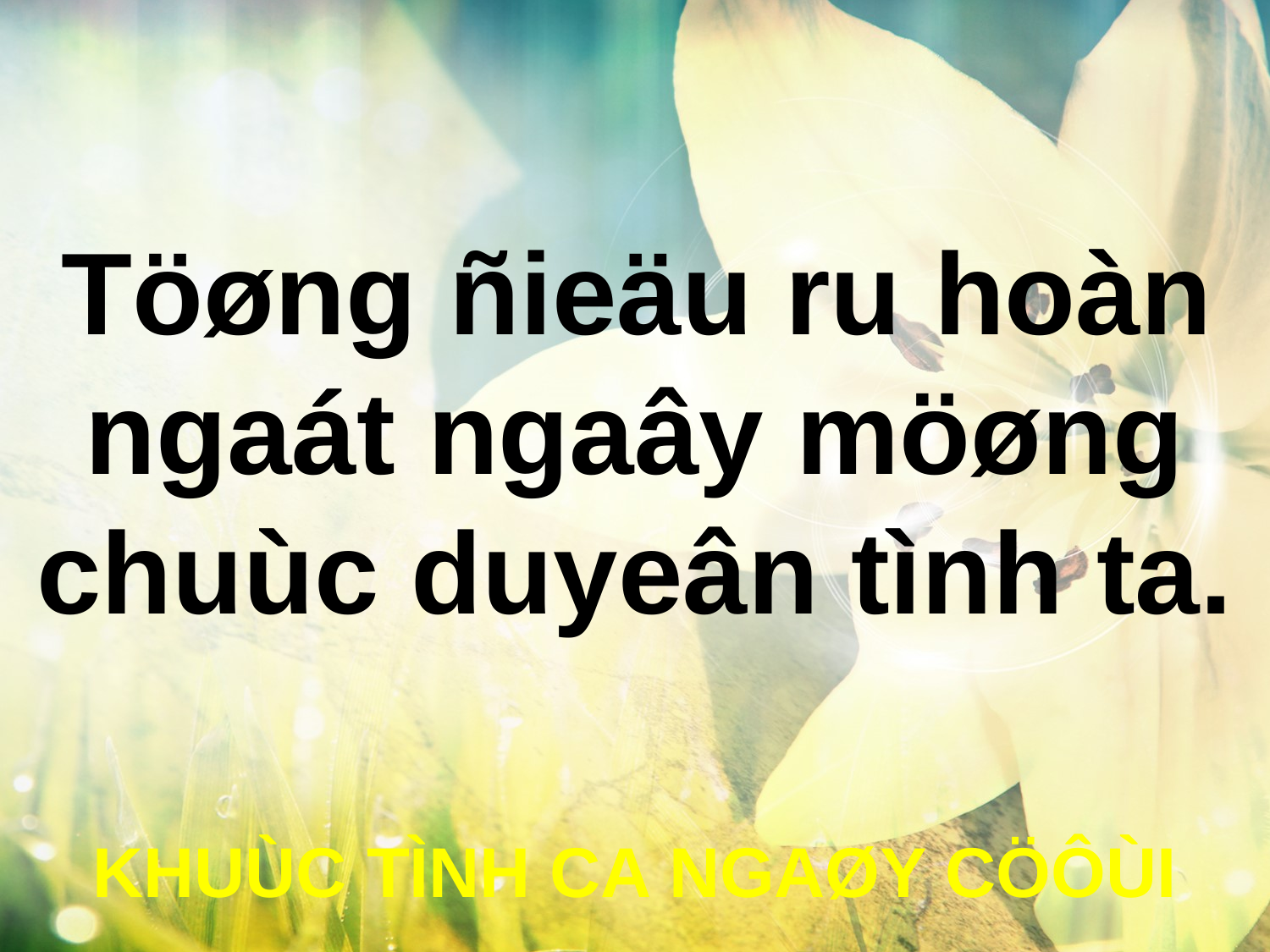

Töøng ñieäu ru hoàn
ngaát ngaây möøng chuùc duyeân tình ta.
KHUÙC TÌNH CA NGAØY CÖÔÙI